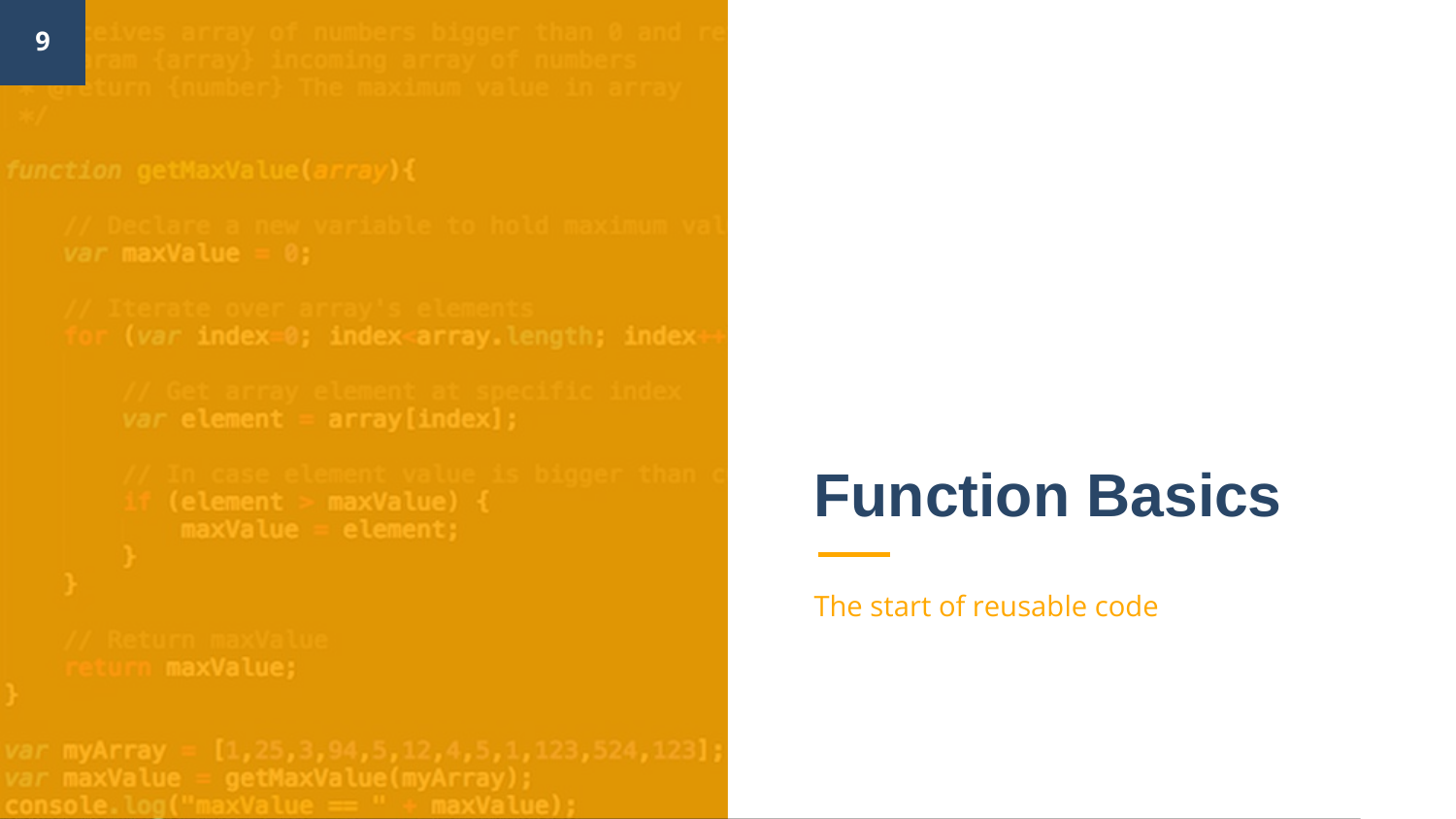

9
# Function Basics
The start of reusable code